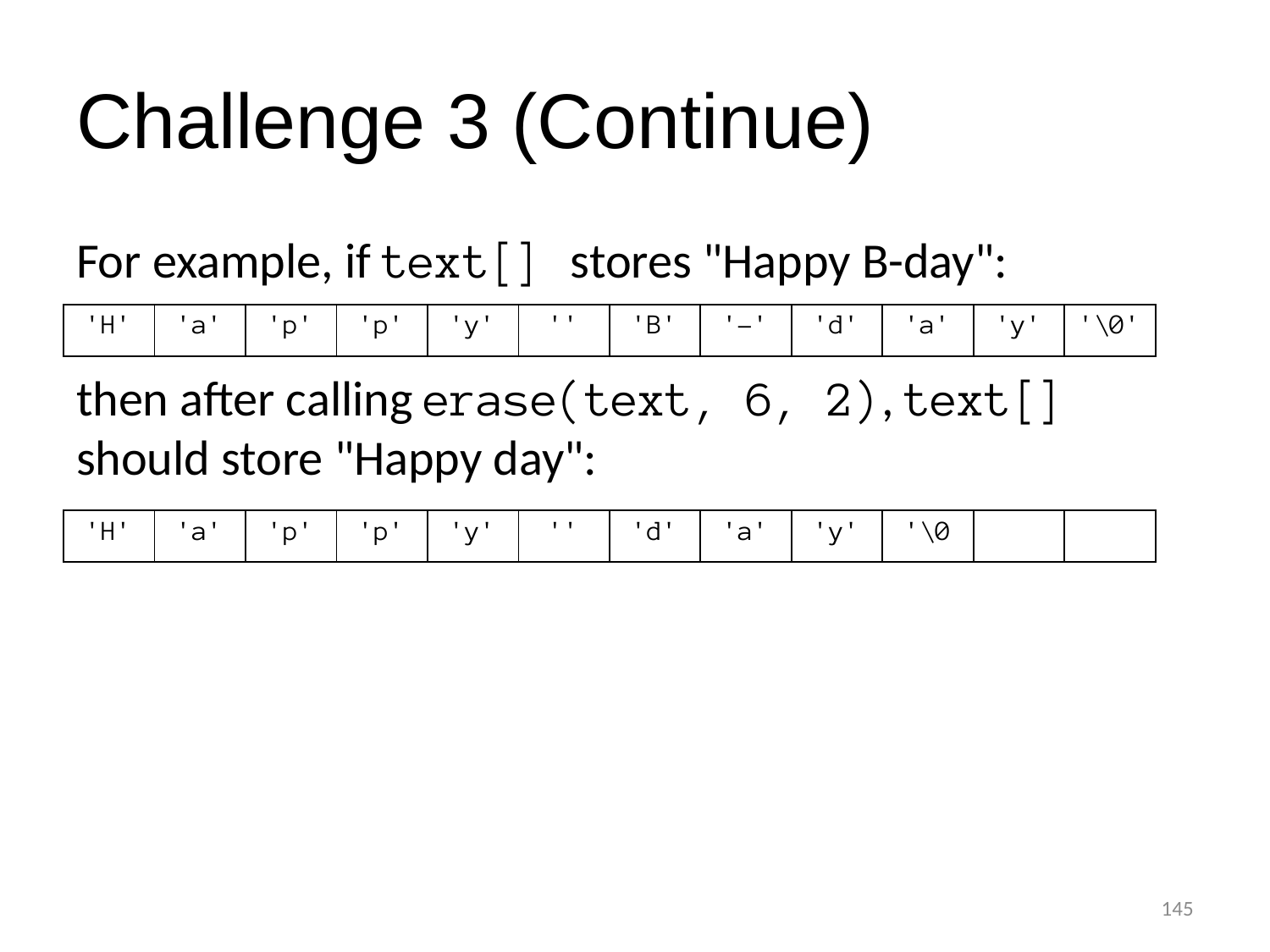

# Challenge 3 (Continue)
For example, if text[] stores "Happy B-day":

then after calling erase(text, 6, 2), text[] should store "Happy day":

| 'H' | 'a' | 'p' | 'p' | 'y' | '' | 'B' | '-' | 'd' | 'a' | 'y' | '\0' |
| --- | --- | --- | --- | --- | --- | --- | --- | --- | --- | --- | --- |
| 'H' | 'a' | 'p' | 'p' | 'y' | '' | 'd' | 'a' | 'y' | '\0 |  |  |
| --- | --- | --- | --- | --- | --- | --- | --- | --- | --- | --- | --- |
145